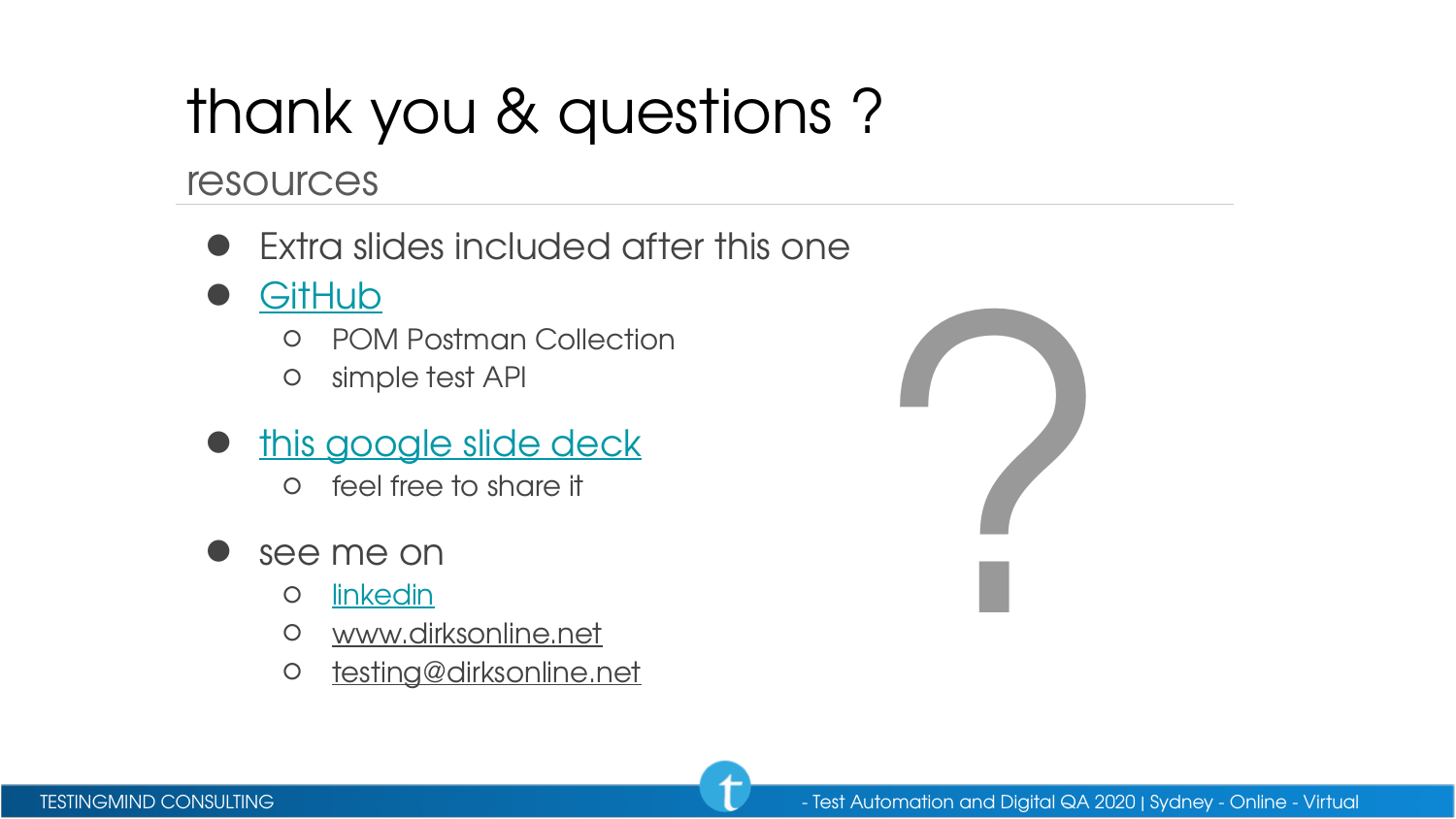

# thank you & questions ?
resources
Extra slides included after this one
GitHub
POM Postman Collection
simple test API
this google slide deck
feel free to share it
see me on
linkedin
www.dirksonline.net
testing@dirksonline.net
?